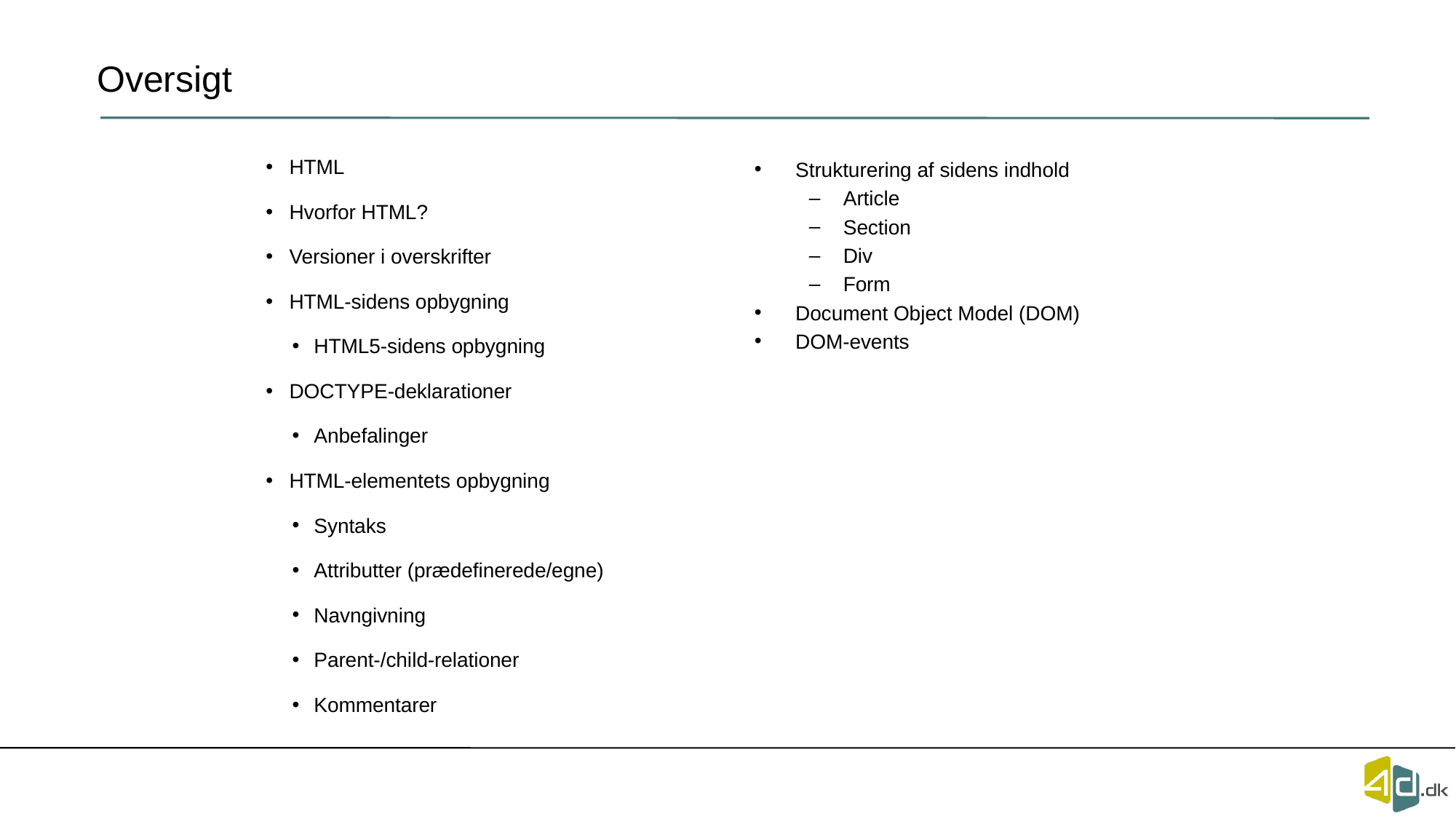

# Oversigt
Strukturering af sidens indhold
Article
Section
Div
Form
Document Object Model (DOM)
DOM-events
HTML
Hvorfor HTML?
Versioner i overskrifter
HTML-sidens opbygning
HTML5-sidens opbygning
DOCTYPE-deklarationer
Anbefalinger
HTML-elementets opbygning
Syntaks
Attributter (prædefinerede/egne)
Navngivning
Parent-/child-relationer
Kommentarer